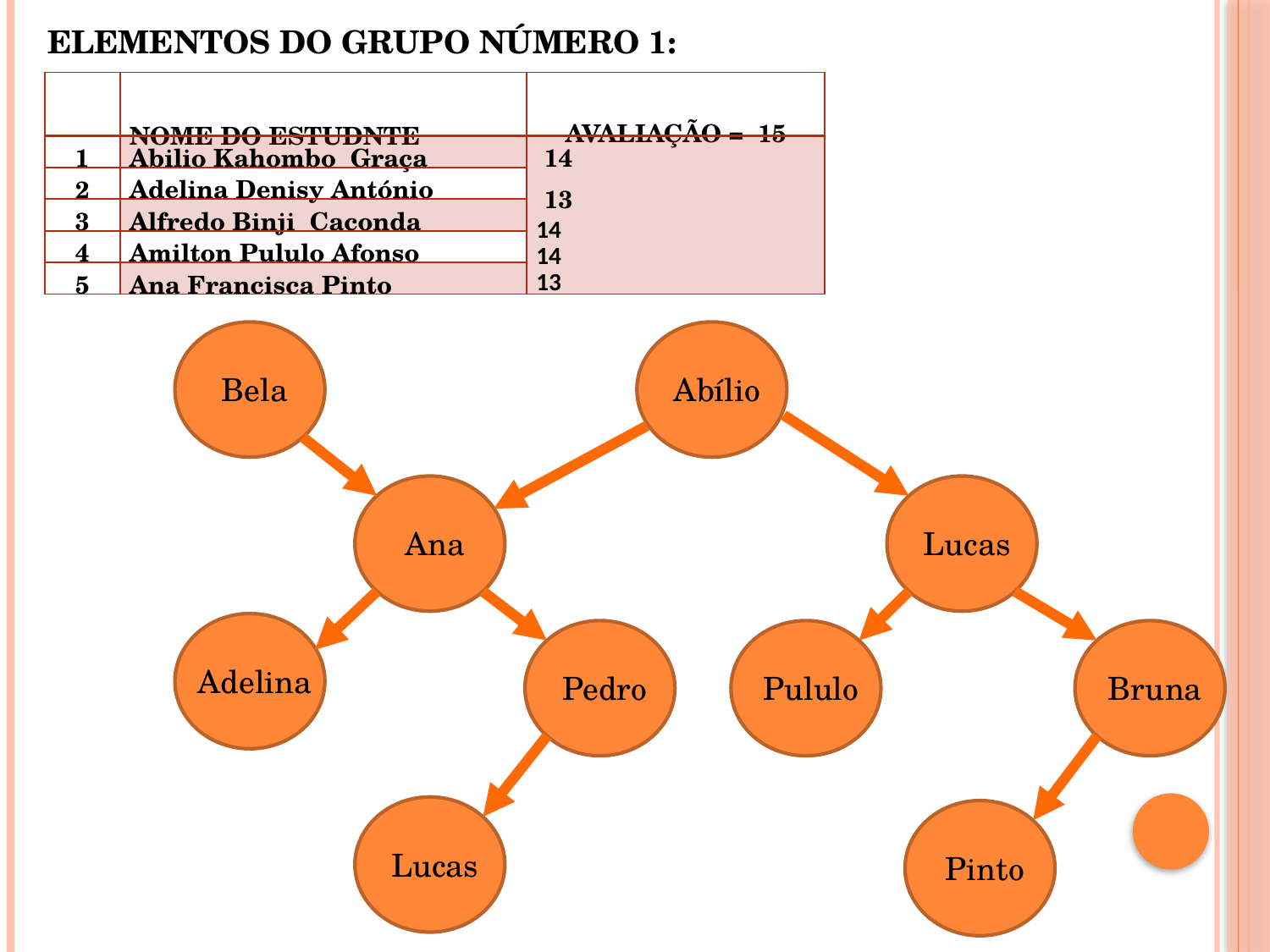

ELEMENTOS DO GRUPO NÚMERO 1:
|  | NOME DO ESTUDNTE | AVALIAÇÃO = 15 |
| --- | --- | --- |
| 1 | Abilio Kahombo Graça | 14  13 14 14 13 |
| 2 | Adelina Denisy António |  |
| 3 | Alfredo Binji Caconda |  |
| 4 | Amilton Pululo Afonso |  |
| 5 | Ana Francisca Pinto |  |

Bela

Abílio

Ana

Lucas

Adelina

Pedro

Pululo

Bruna

Lucas

Pinto